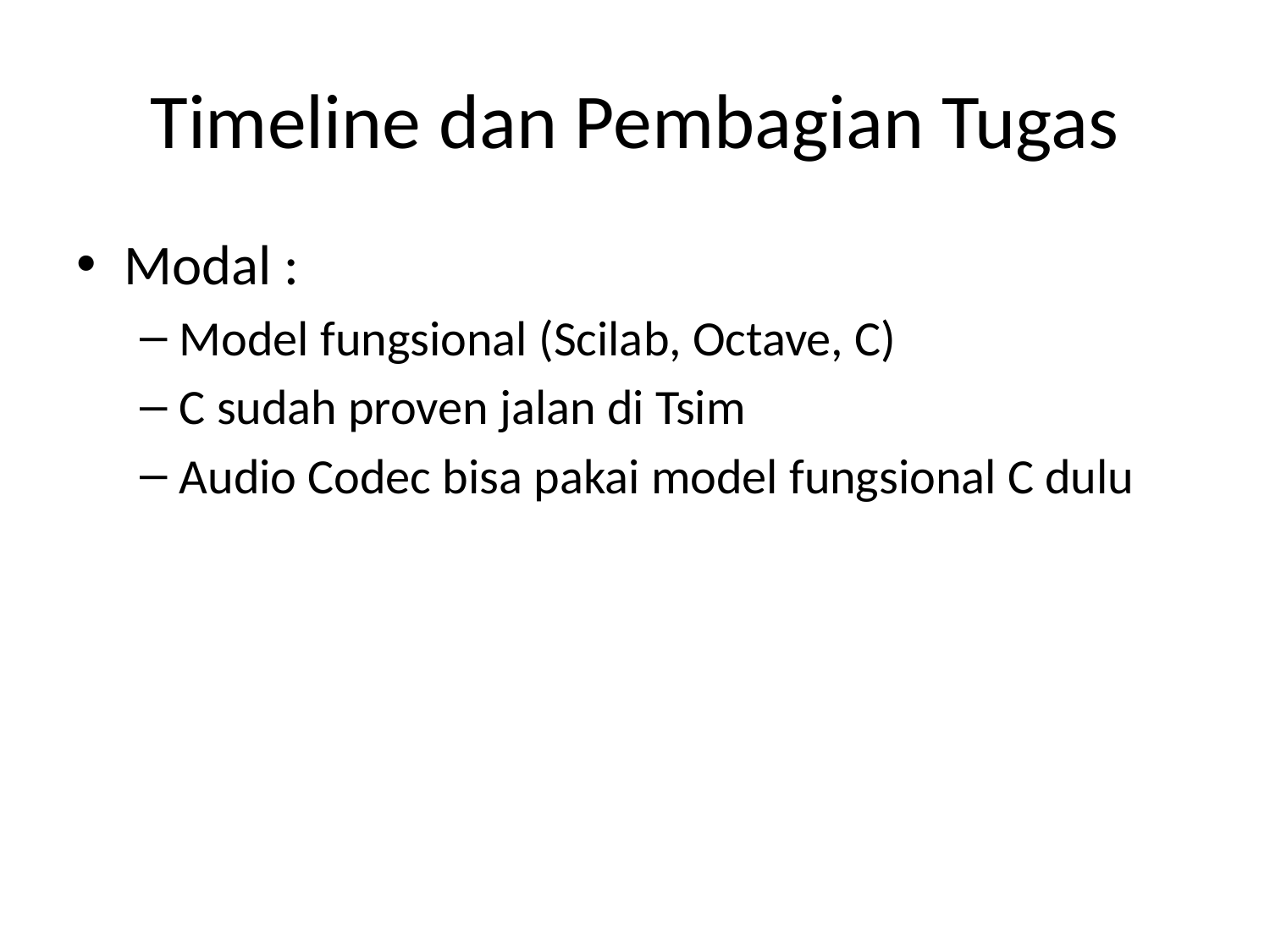

# Timeline dan Pembagian Tugas
Modal :
Model fungsional (Scilab, Octave, C)
C sudah proven jalan di Tsim
Audio Codec bisa pakai model fungsional C dulu